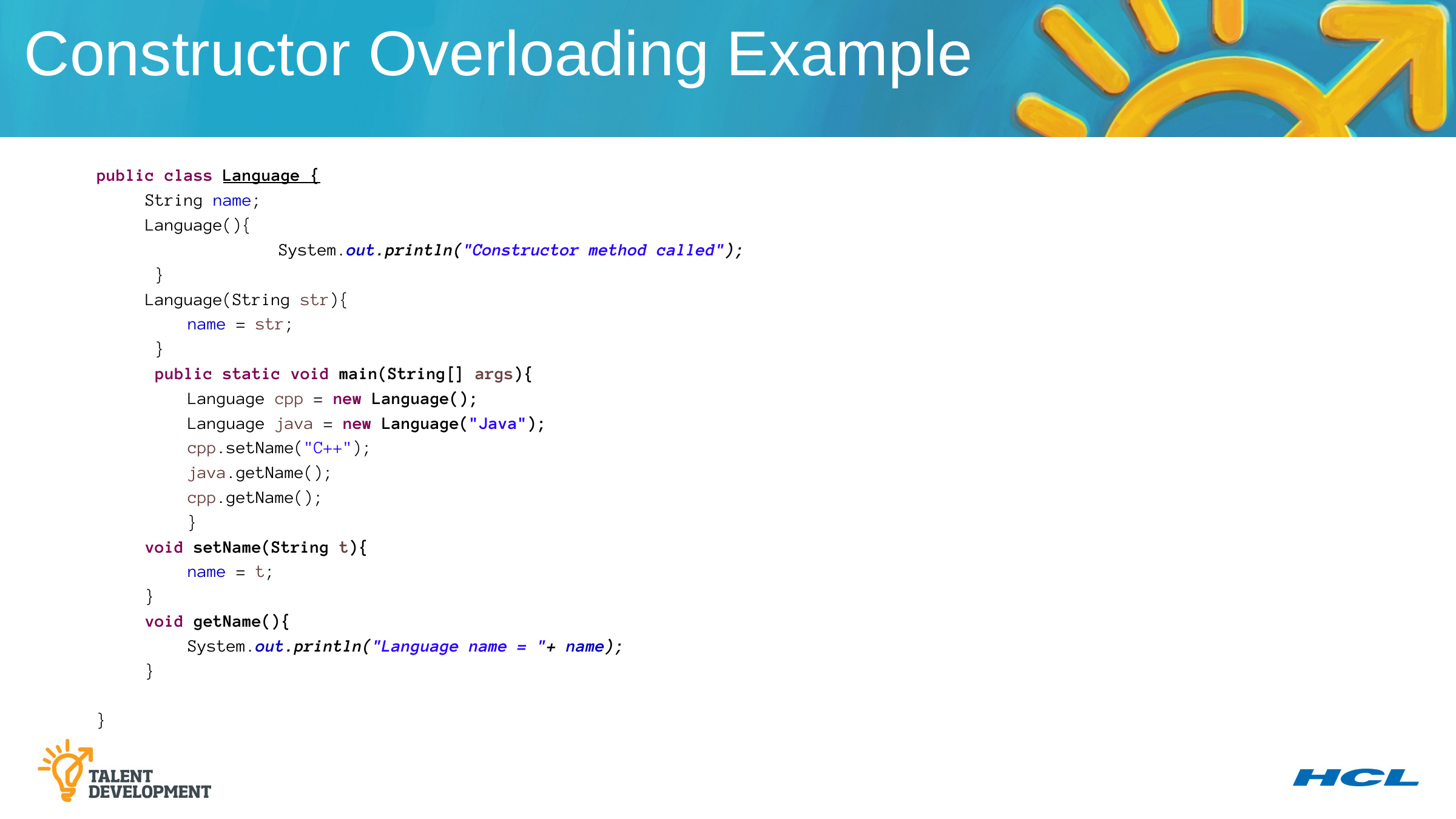

Constructor Overloading Example
public class Language {
     String name;
     Language(){
           	System.out.println("Constructor method called");
      }
     Language(String str){
	name = str;
      }
      public static void main(String[] args){
 	Language cpp = new Language();
	Language java = new Language("Java");
	cpp.setName("C++");
	java.getName();
	cpp.getName();
	}
     void setName(String t){
	name = t;
     }
     void getName(){
	System.out.println("Language name = "+ name);
     }

}